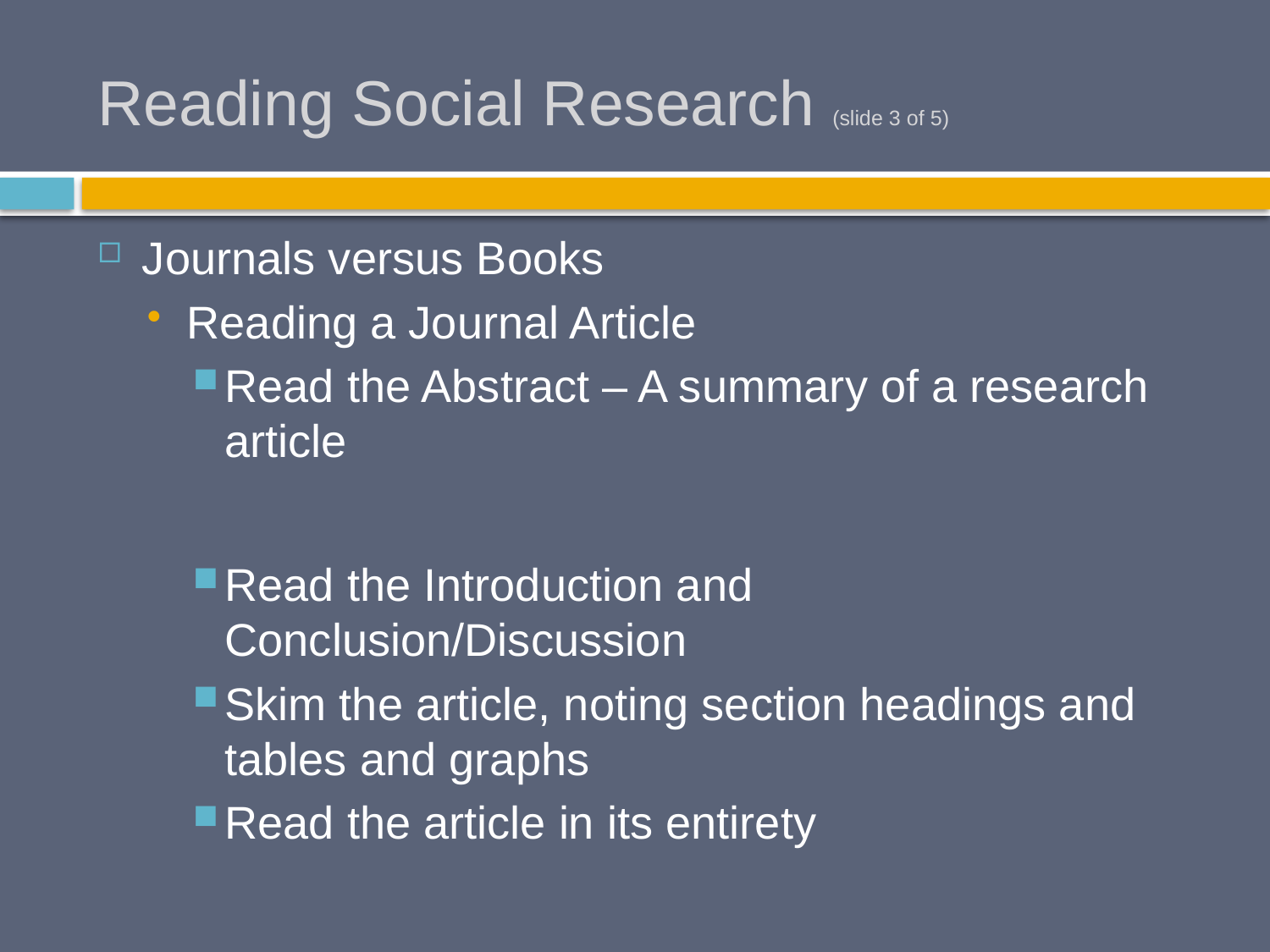

# Reading Social Research (slide 3 of 5)
Journals versus Books
Reading a Journal Article
Read the Abstract – A summary of a research article

Read the Introduction and Conclusion/Discussion
Skim the article, noting section headings and tables and graphs
Read the article in its entirety